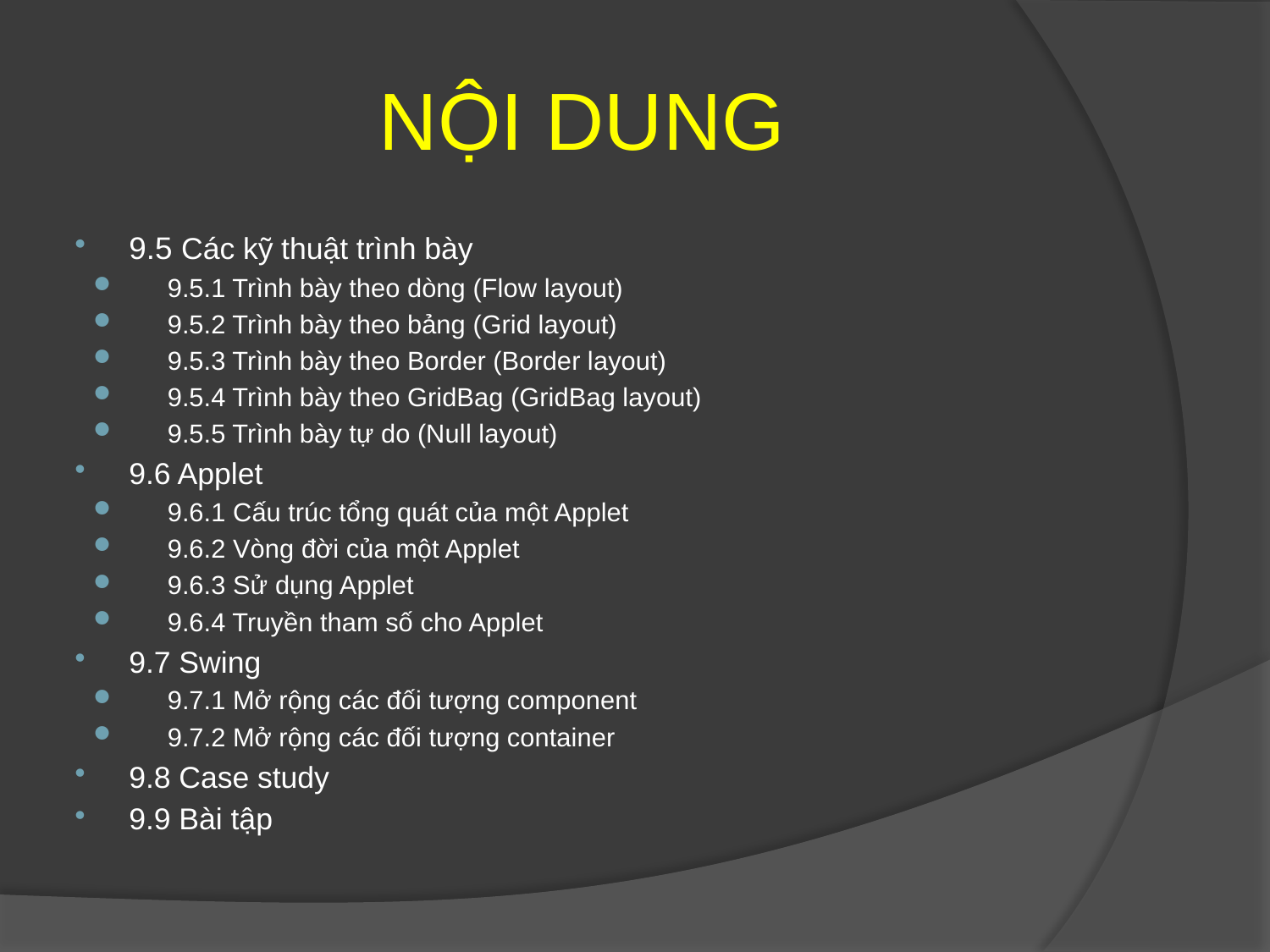

# NỘI DUNG
9.5 Các kỹ thuật trình bày
9.5.1 Trình bày theo dòng (Flow layout)
9.5.2 Trình bày theo bảng (Grid layout)
9.5.3 Trình bày theo Border (Border layout)
9.5.4 Trình bày theo GridBag (GridBag layout)
9.5.5 Trình bày tự do (Null layout)
9.6 Applet
9.6.1 Cấu trúc tổng quát của một Applet
9.6.2 Vòng đời của một Applet
9.6.3 Sử dụng Applet
9.6.4 Truyền tham số cho Applet
9.7 Swing
9.7.1 Mở rộng các đối tượng component
9.7.2 Mở rộng các đối tượng container
9.8 Case study
9.9 Bài tập